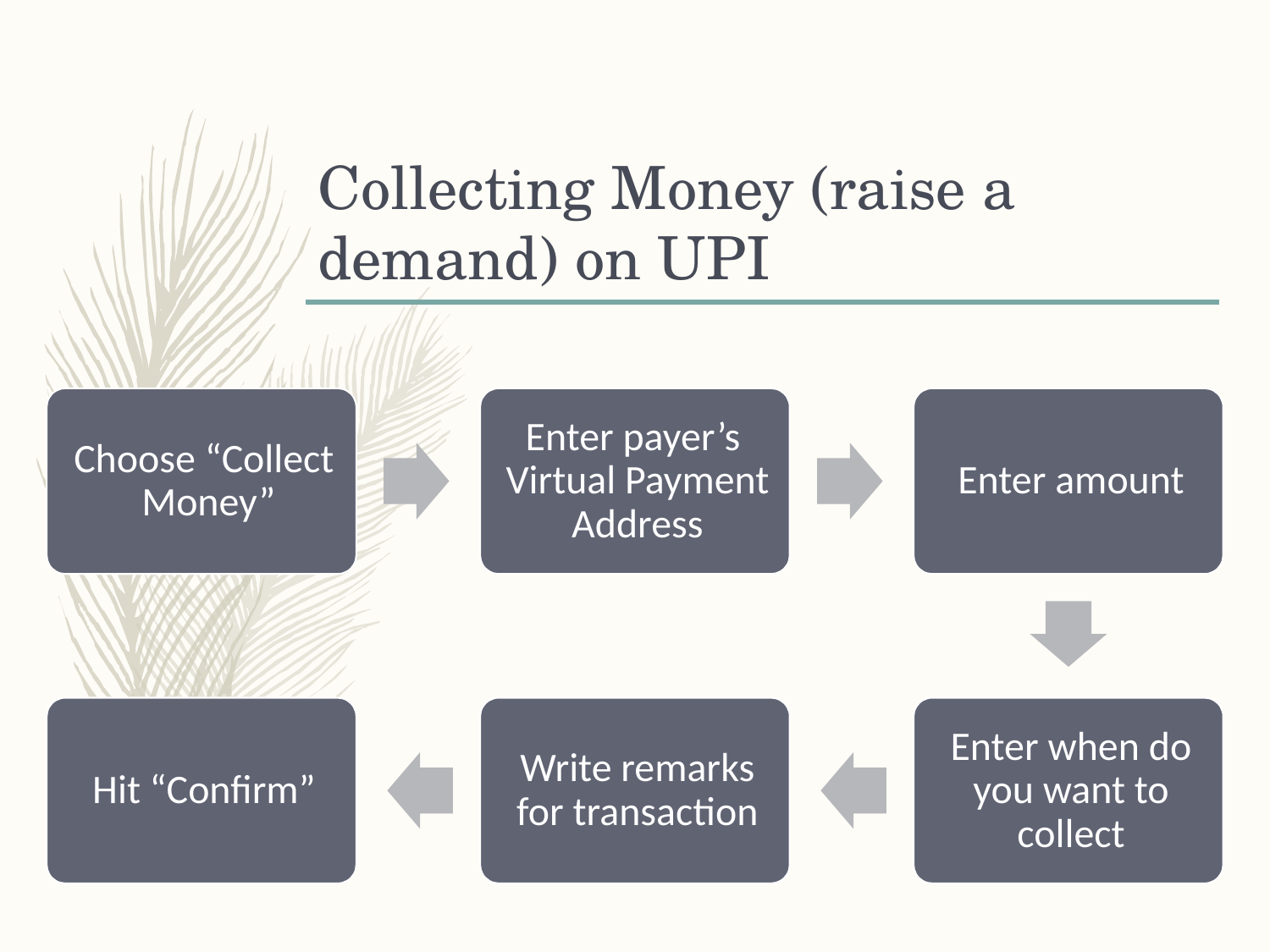

# Collecting Money (raise a demand) on UPI
Choose “Collect  Money”

Enter payer’s  Virtual Payment Address

Enter amount

Enter when do you want to collect

Write remarks for transaction

Hit “Confirm”